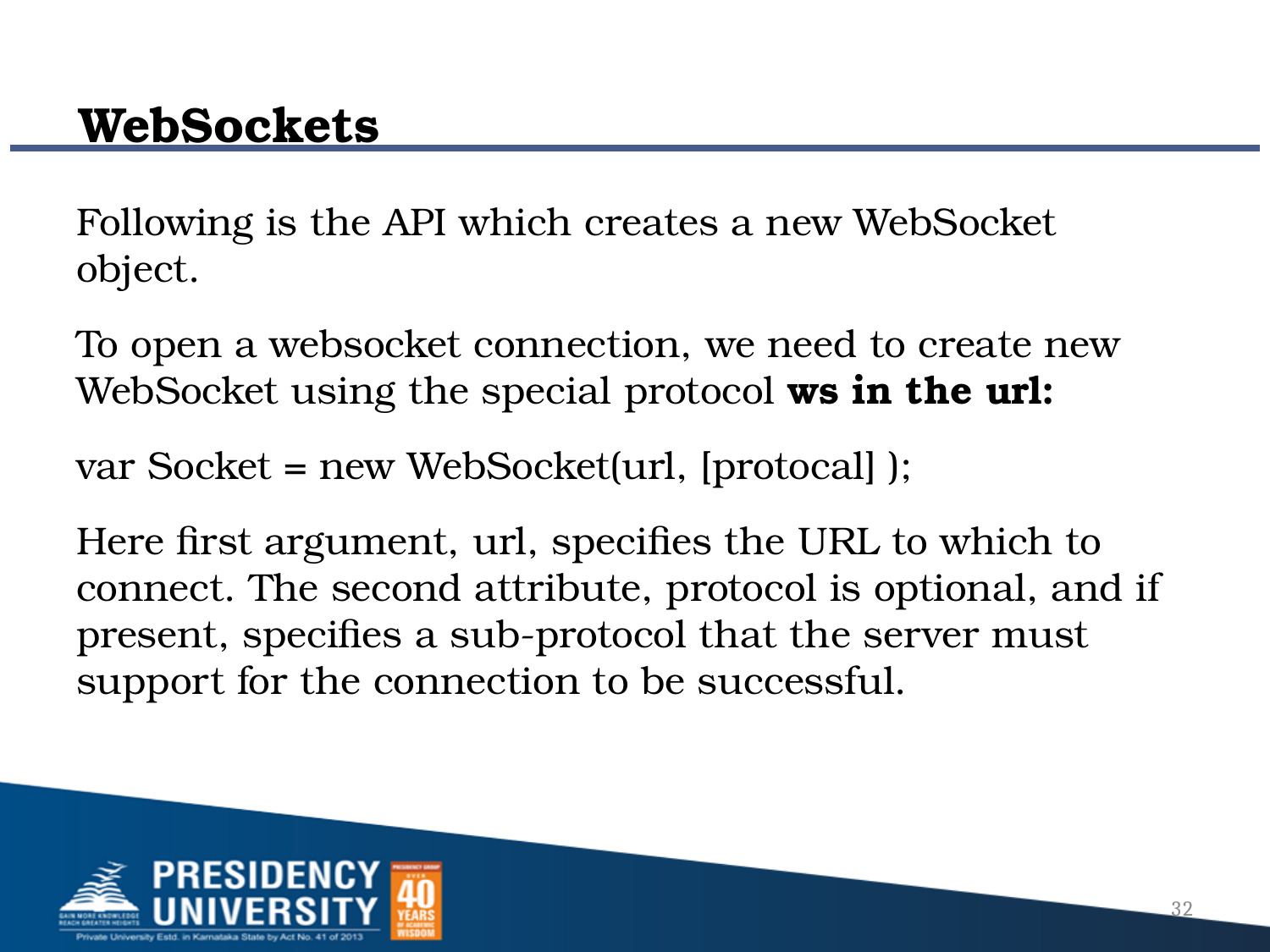

# WebSockets
Following is the API which creates a new WebSocket object.
To open a websocket connection, we need to create new WebSocket using the special protocol ws in the url:
var Socket = new WebSocket(url, [protocal] );
Here first argument, url, specifies the URL to which to connect. The second attribute, protocol is optional, and if present, specifies a sub-protocol that the server must support for the connection to be successful.

32